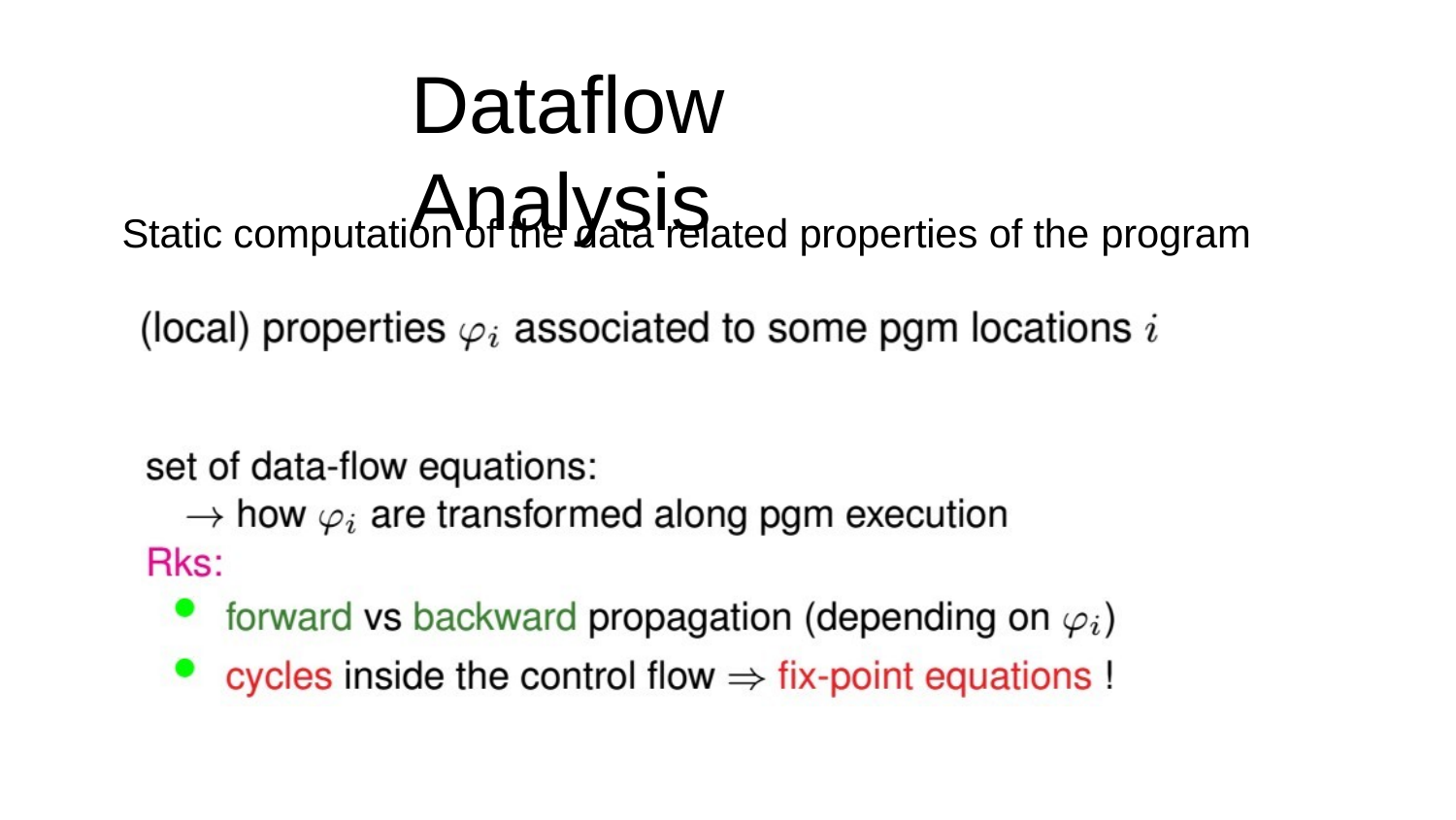

Dataflow Analysis
Static computation of the data related properties of the program